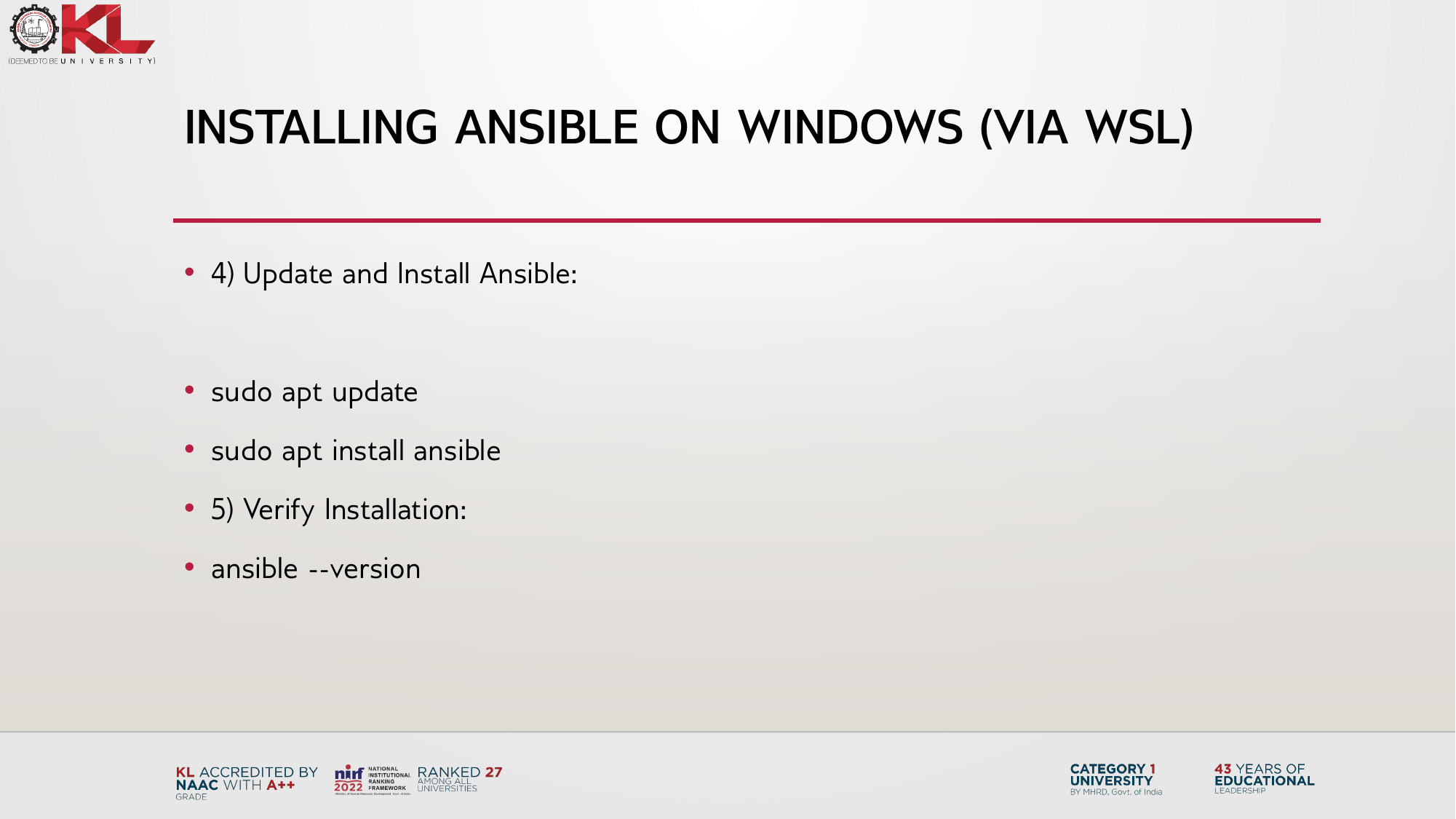

# Installing Ansible on Windows (via WSL)
4) Update and Install Ansible:

sudo apt update
sudo apt install ansible
5) Verify Installation:
ansible --version